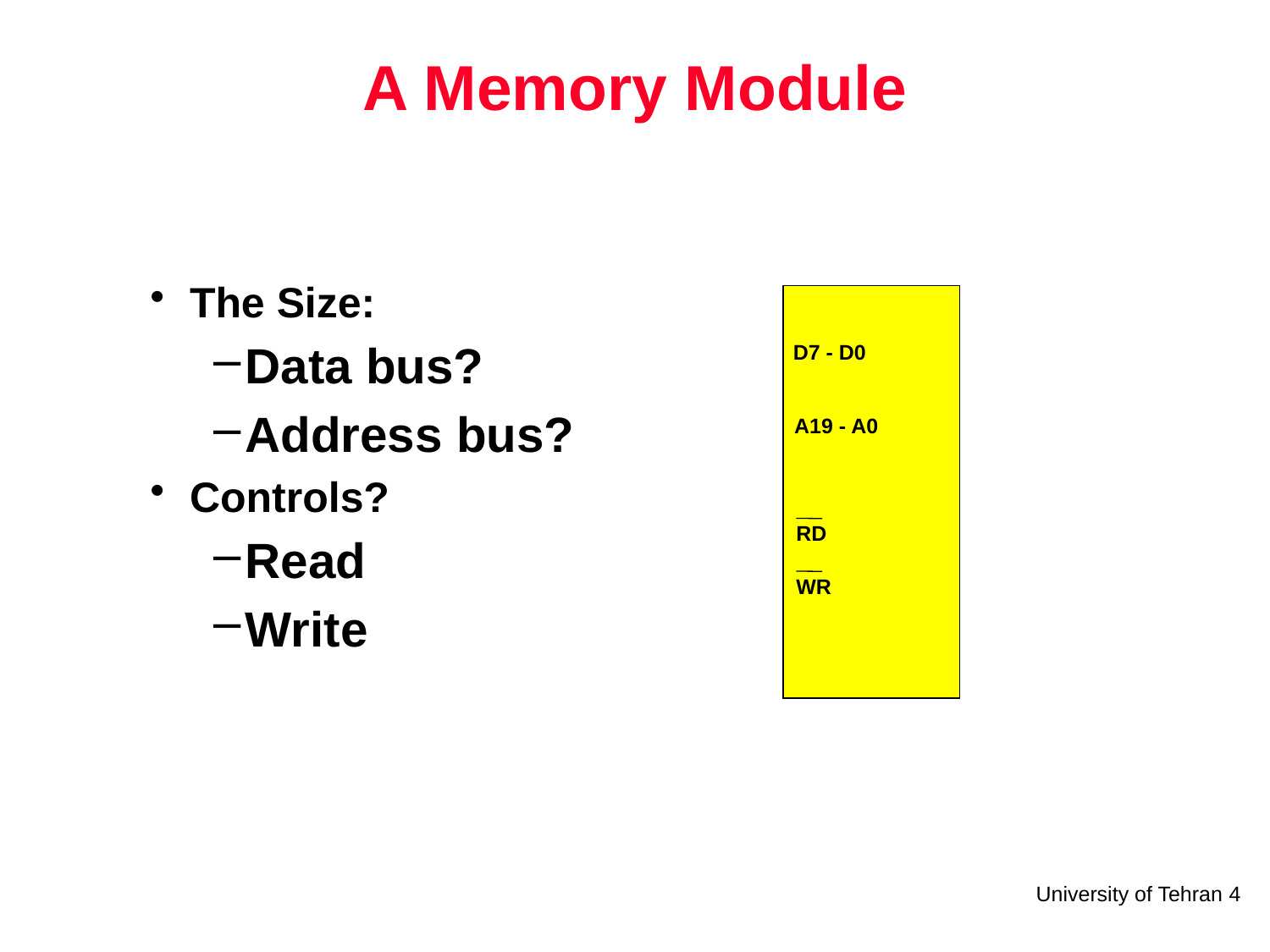

# A Memory Module
The Size:
Data bus?
Address bus?
Controls?
Read
Write

D7 - D0
A19 - A0

RD

WR